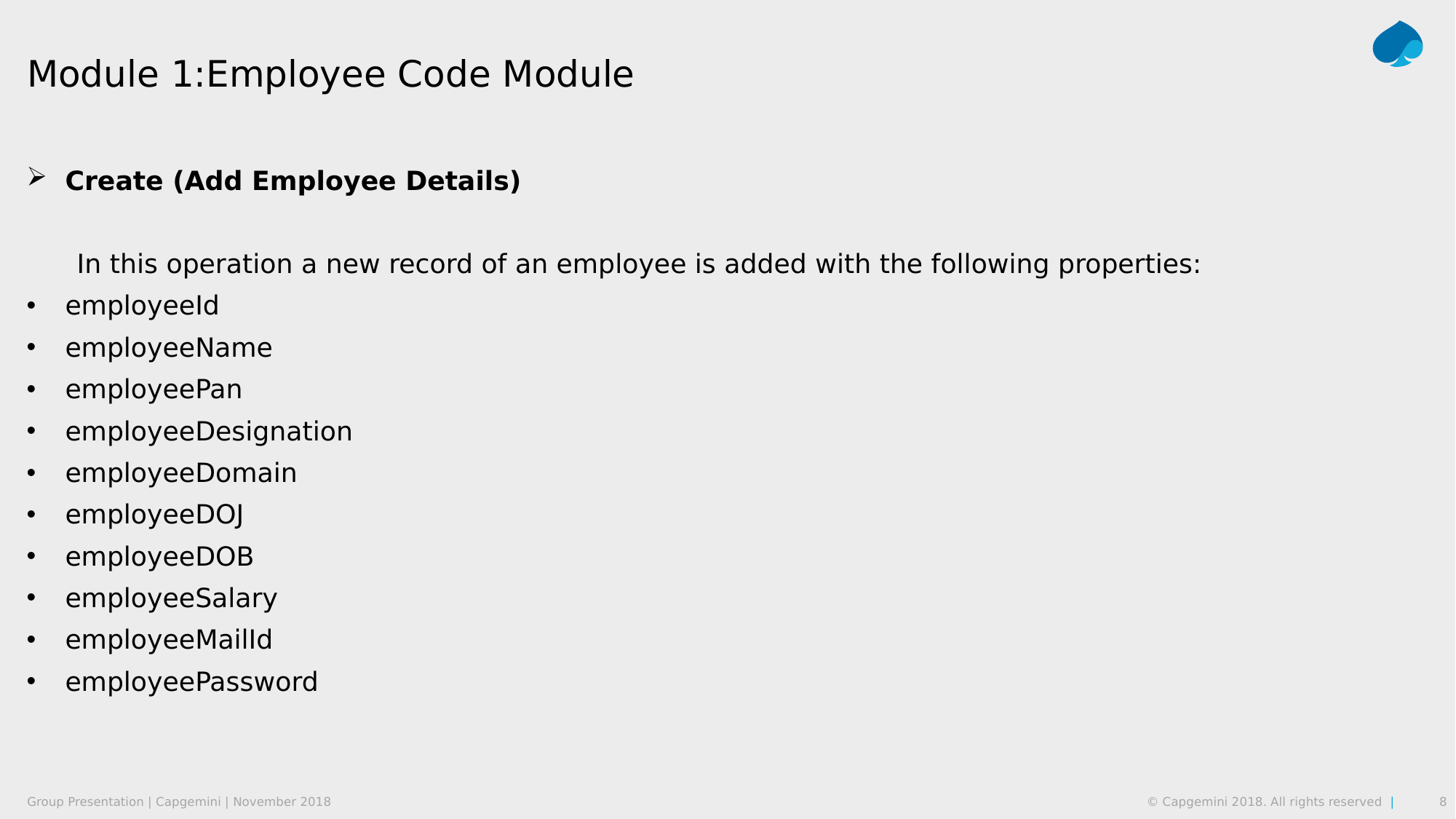

# Module 1:Employee Code Module
Create (Add Employee Details)

      In this operation a new record of an employee is added with the following properties:
employeeId
employeeName
employeePan
employeeDesignation
employeeDomain
employeeDOJ
employeeDOB
employeeSalary
employeeMailId
employeePassword